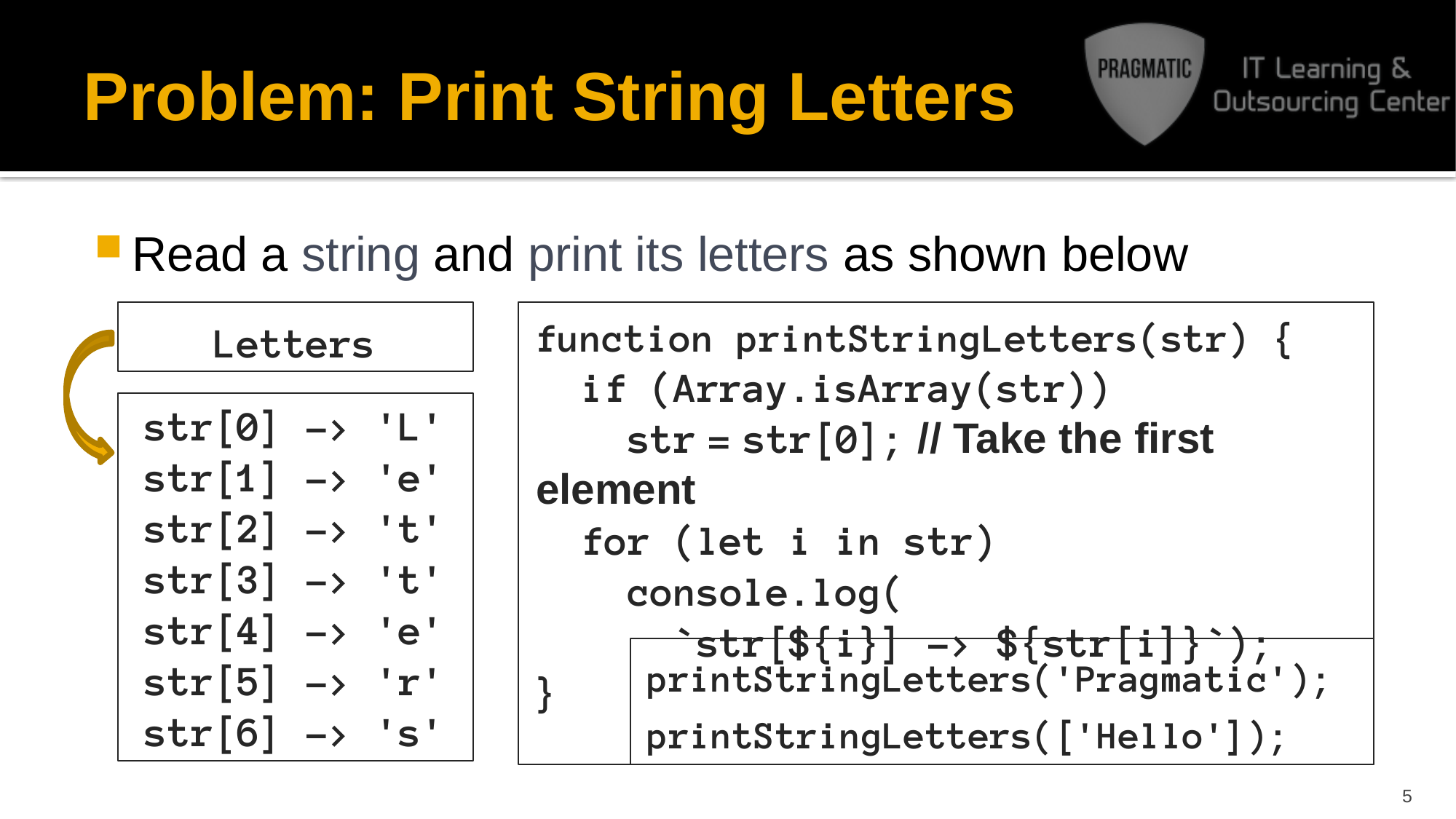

# Problem: Print String Letters
Read a string and print its letters as shown below

Letters
function printStringLetters(str) {
  if (Array.isArray(str))
    str = str[0]; // Take the first element
  for (let i in str)
    console.log(
      `str[${i}] -> ${str[i]}`);
}

str[0] -> 'L'
str[1] -> 'e'
str[2] -> 't'
str[3] -> 't'
str[4] -> 'e'
str[5] -> 'r'
str[6] -> 's'
printStringLetters('Pragmatic');
printStringLetters(['Hello']);
5